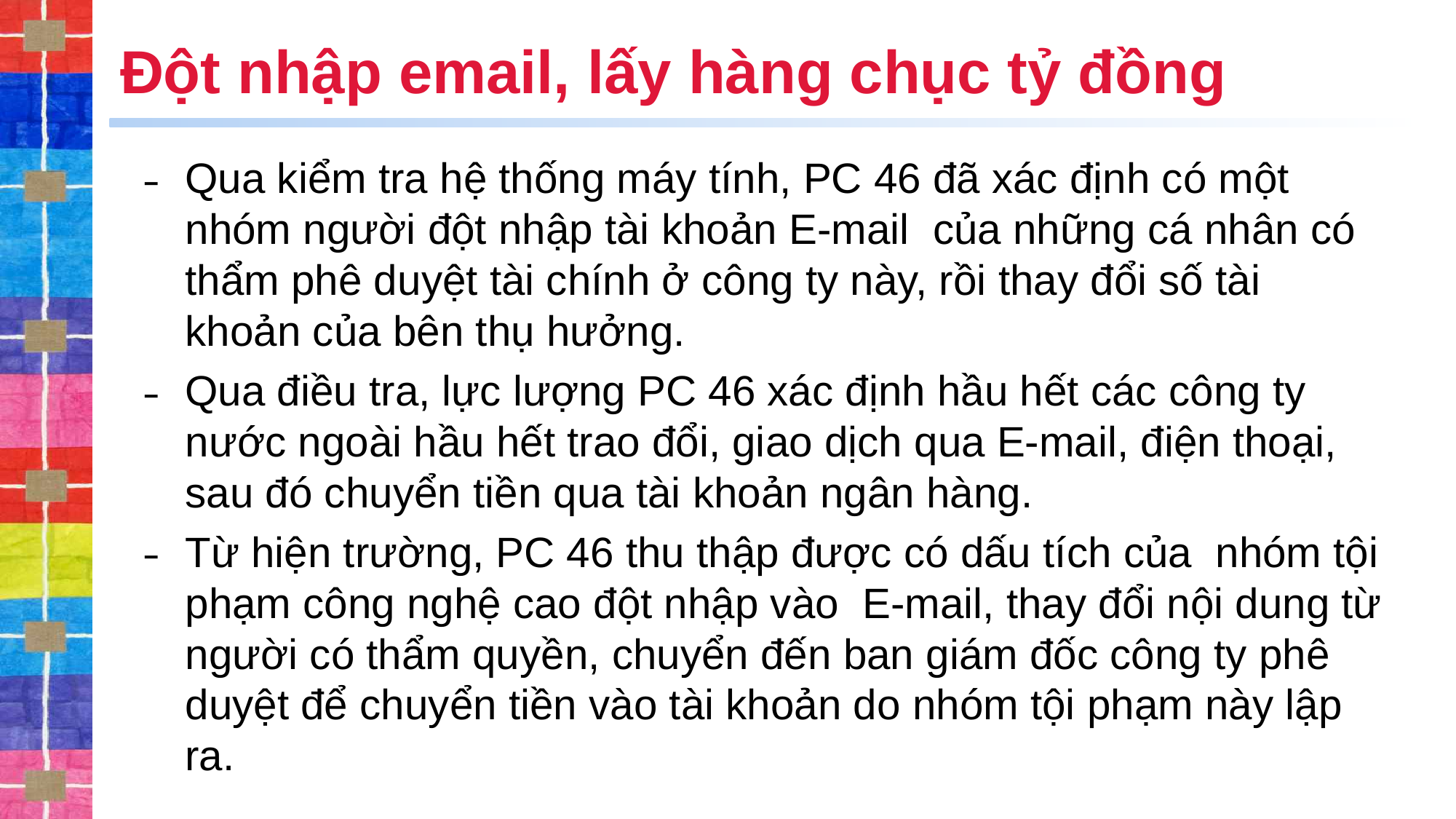

# Đột nhập email, lấy hàng chục tỷ đồng
Qua kiểm tra hệ thống máy tính, PC 46 đã xác định có một nhóm người đột nhập tài khoản E-mail  của những cá nhân có thẩm phê duyệt tài chính ở công ty này, rồi thay đổi số tài khoản của bên thụ hưởng.
Qua điều tra, lực lượng PC 46 xác định hầu hết các công ty nước ngoài hầu hết trao đổi, giao dịch qua E-mail, điện thoại, sau đó chuyển tiền qua tài khoản ngân hàng.
Từ hiện trường, PC 46 thu thập được có dấu tích của  nhóm tội phạm công nghệ cao đột nhập vào  E-mail, thay đổi nội dung từ người có thẩm quyền, chuyển đến ban giám đốc công ty phê duyệt để chuyển tiền vào tài khoản do nhóm tội phạm này lập ra.